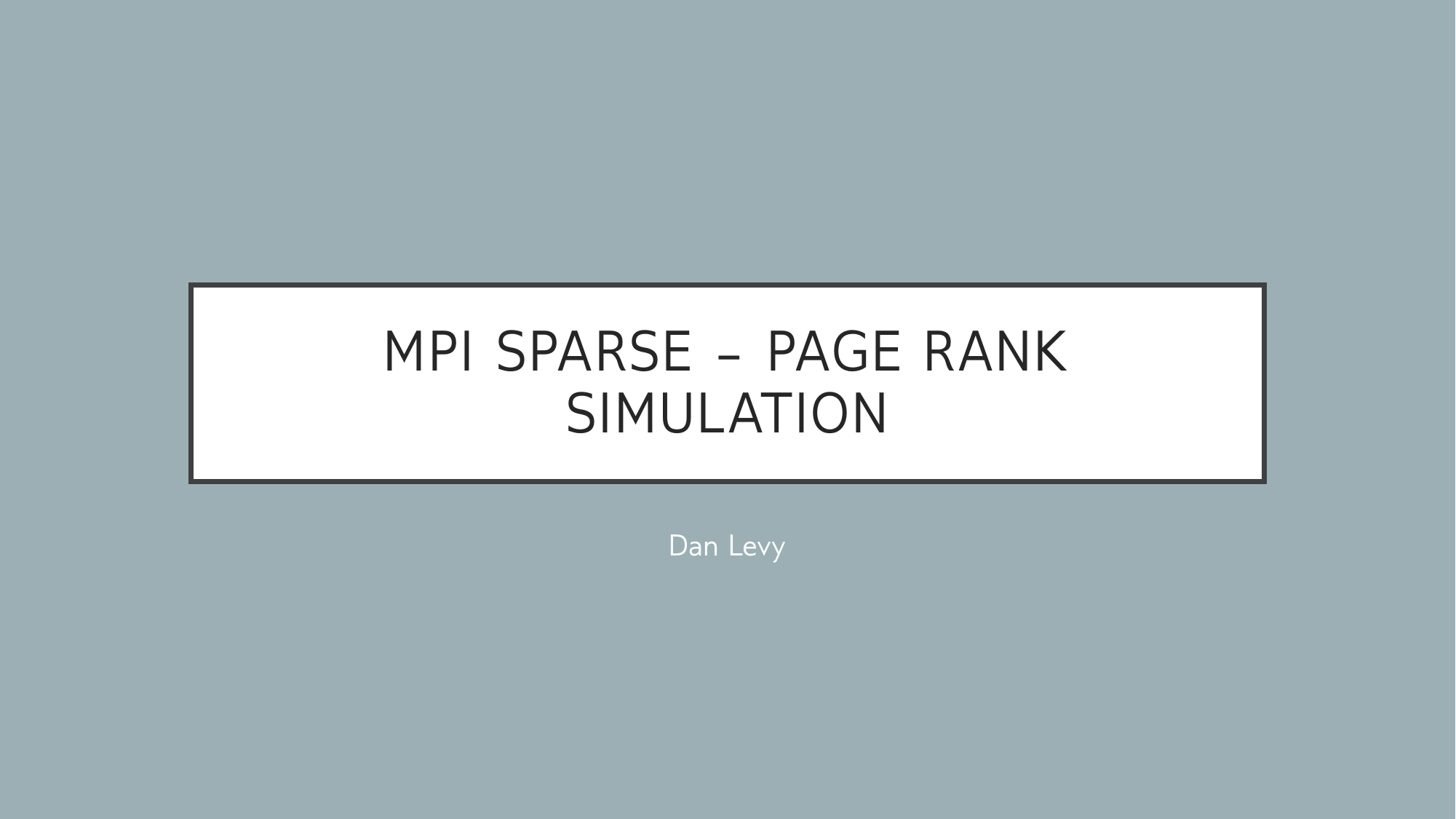

# MPI Sparse – Page Rank Simulation
Dan Levy